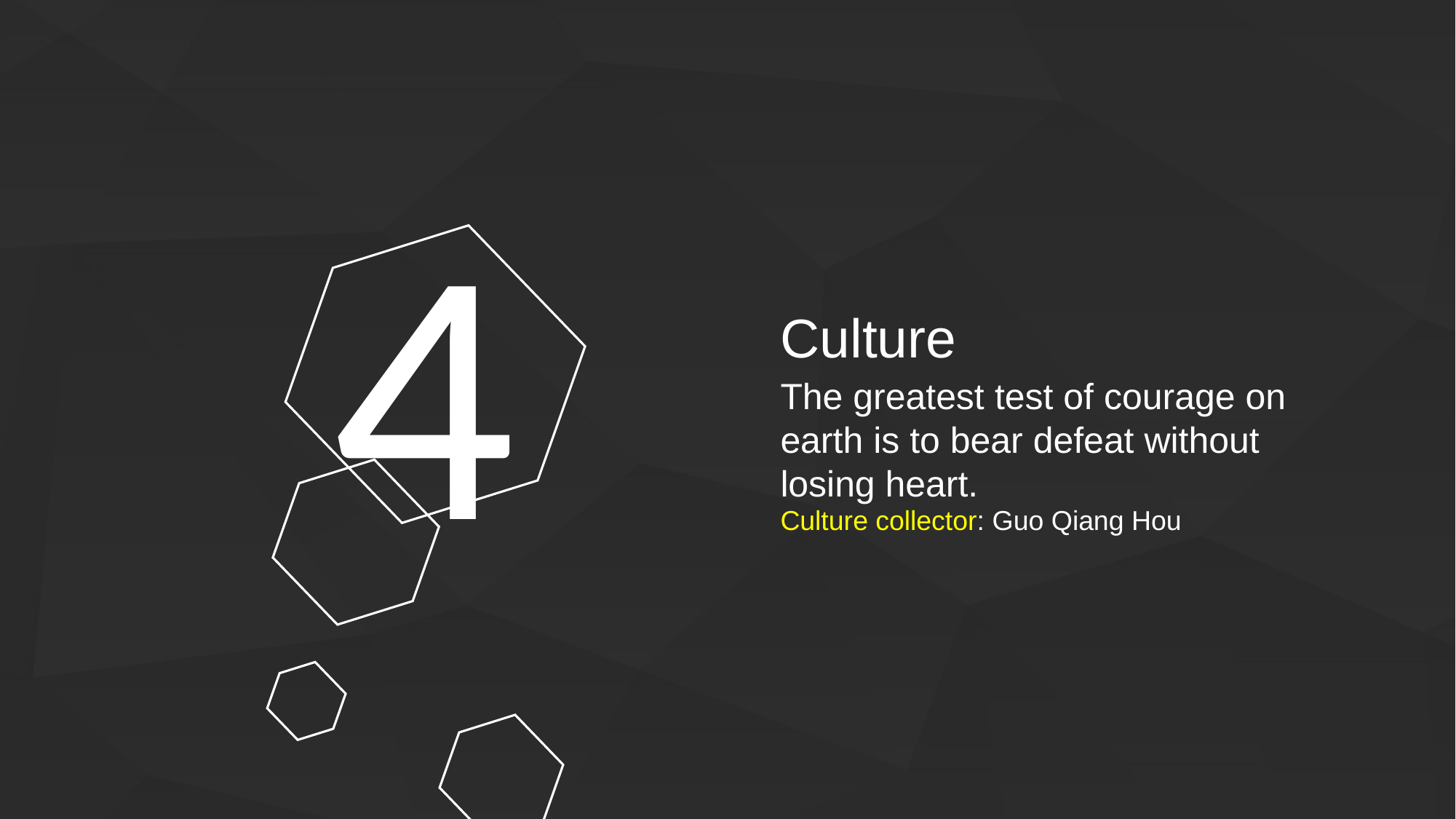

4

Culture
The greatest test of courage on earth is to bear defeat without losing heart.

Culture collector: Guo Qiang Hou